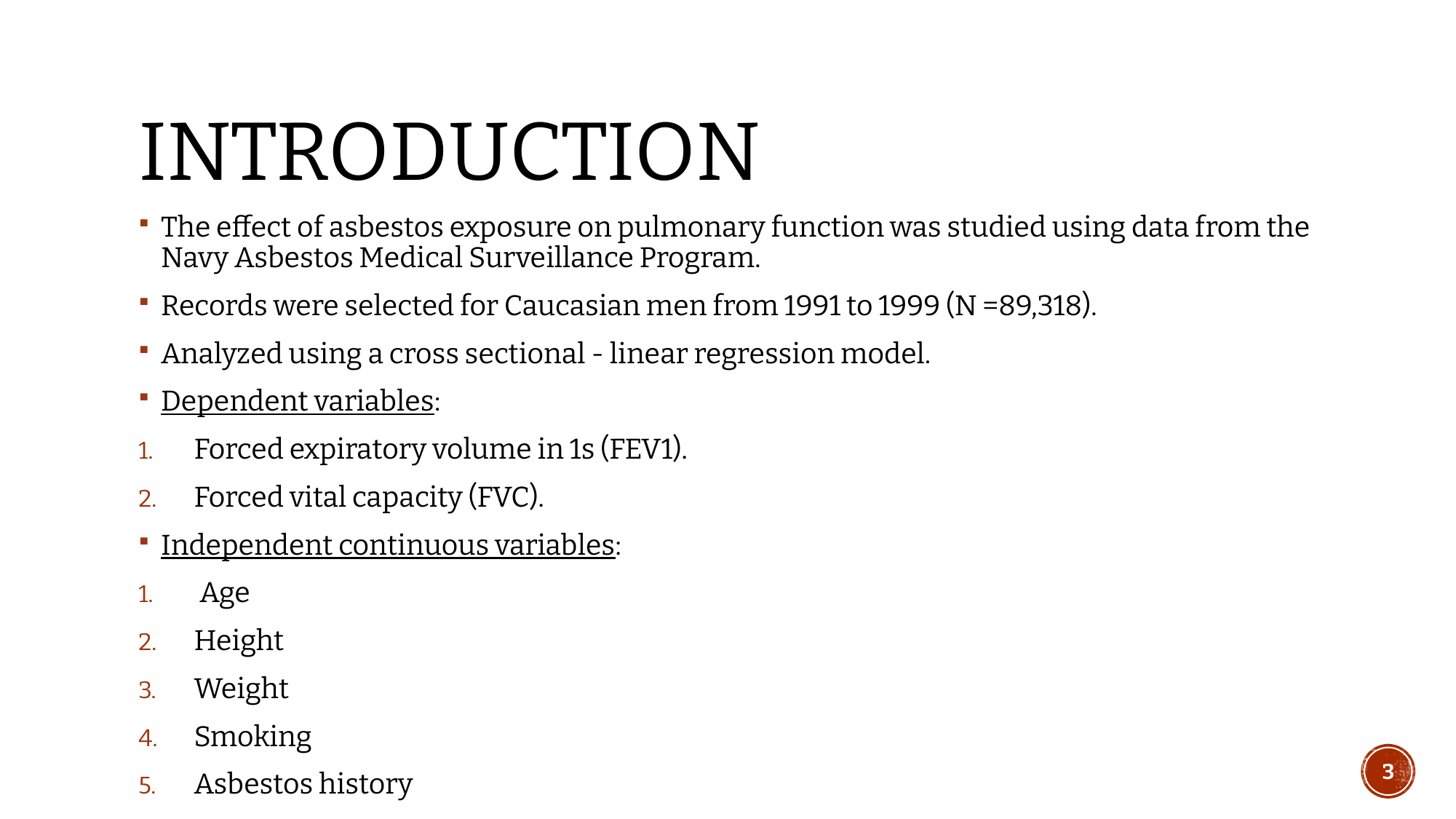

# introduction
The effect of asbestos exposure on pulmonary function was studied using data from the Navy Asbestos Medical Surveillance Program.
Records were selected for Caucasian men from 1991 to 1999 (N =89,318).
Analyzed using a cross sectional - linear regression model.
Dependent variables:
Forced expiratory volume in 1s (FEV1).
Forced vital capacity (FVC).
Independent continuous variables:
 Age
Height
Weight
Smoking
Asbestos history

3